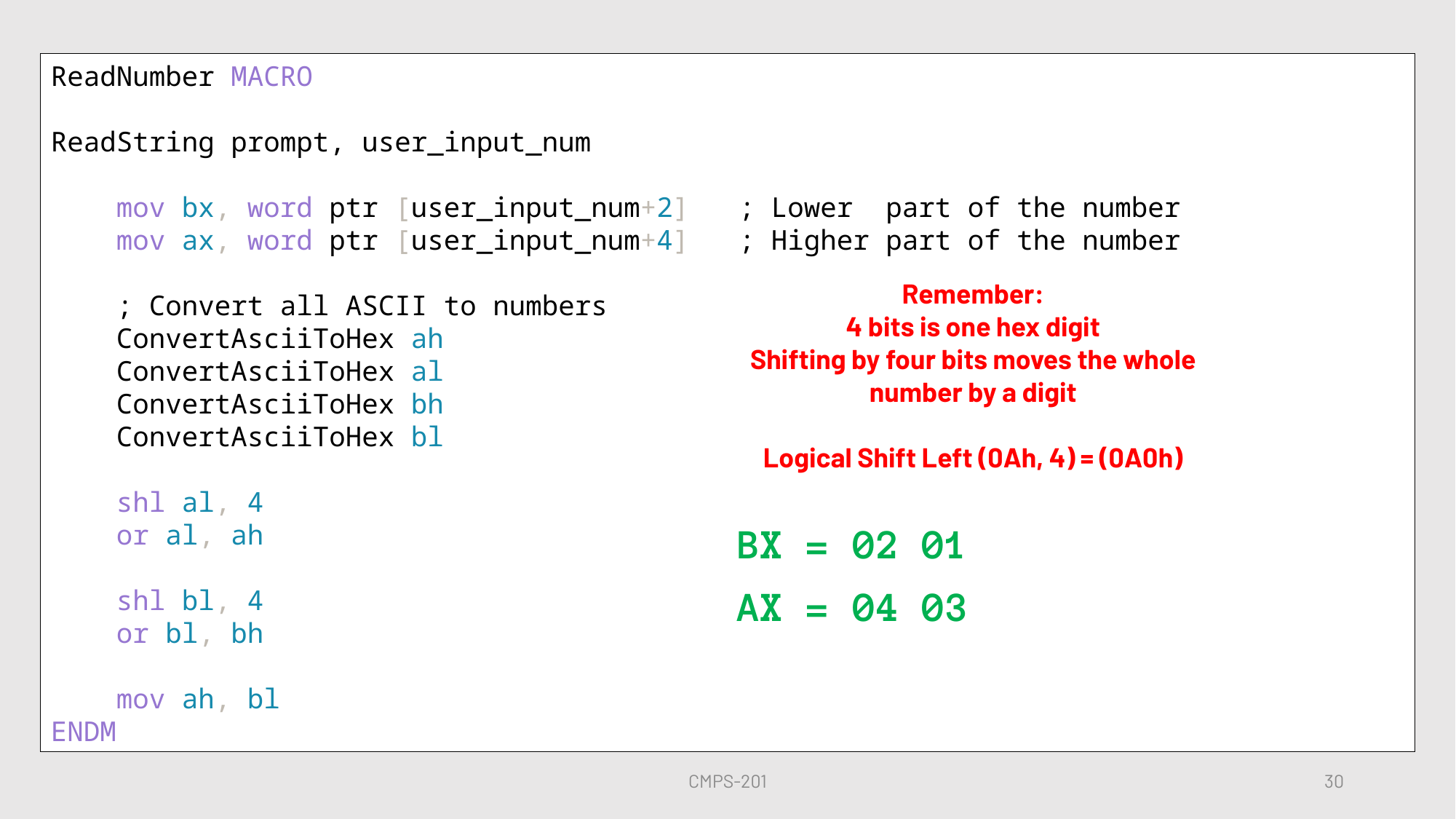

ReadNumber MACRO
ReadString prompt, user_input_num
    mov bx, word ptr [user_input_num+2]   ; Lower  part of the number
    mov ax, word ptr [user_input_num+4]   ; Higher part of the number
    ; Convert all ASCII to numbers
    ConvertAsciiToHex ah
    ConvertAsciiToHex al
    ConvertAsciiToHex bh
    ConvertAsciiToHex bl
    shl al, 4
    or al, ah
    shl bl, 4
    or bl, bh
    mov ah, bl
ENDM
Remember:
4 bits is one hex digit
Shifting by four bits moves the whole number by a digit

Logical Shift Left (0Ah, 4) = (0A0h)
BX = 02 01
AX = 04 03
CMPS-201
30